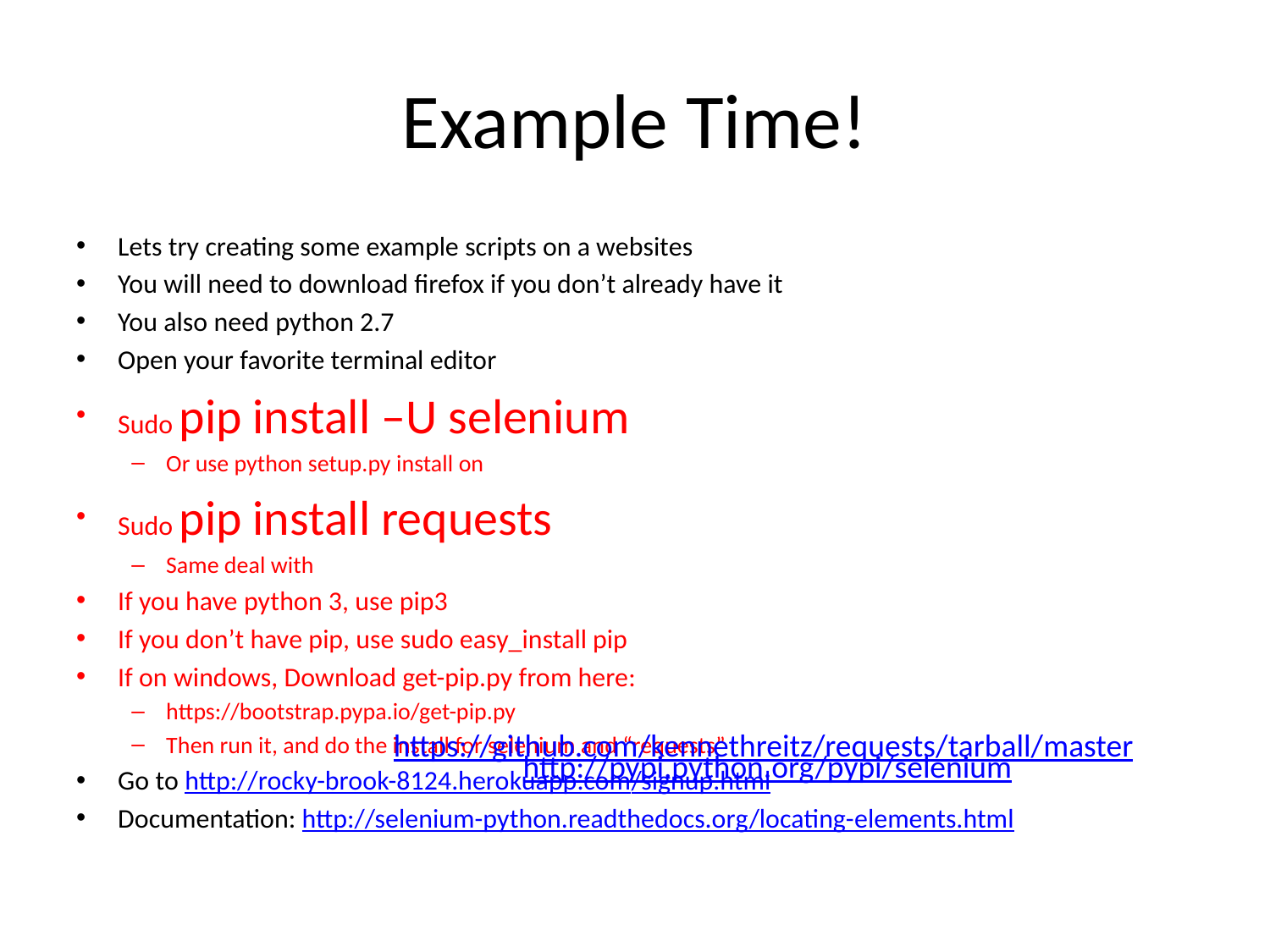

# Example Time!
Lets try creating some example scripts on a websites
You will need to download firefox if you don’t already have it
You also need python 2.7
Open your favorite terminal editor
Sudo pip install –U selenium
Or use python setup.py install on
Sudo pip install requests
Same deal with
If you have python 3, use pip3
If you don’t have pip, use sudo easy_install pip
If on windows, Download get-pip.py from here:
https://bootstrap.pypa.io/get-pip.py
Then run it, and do the install for selenium and “requests”
Go to http://rocky-brook-8124.herokuapp.com/signup.html
Documentation: http://selenium-python.readthedocs.org/locating-elements.html

https://github.com/kennethreitz/requests/tarball/master

http://pypi.python.org/pypi/selenium